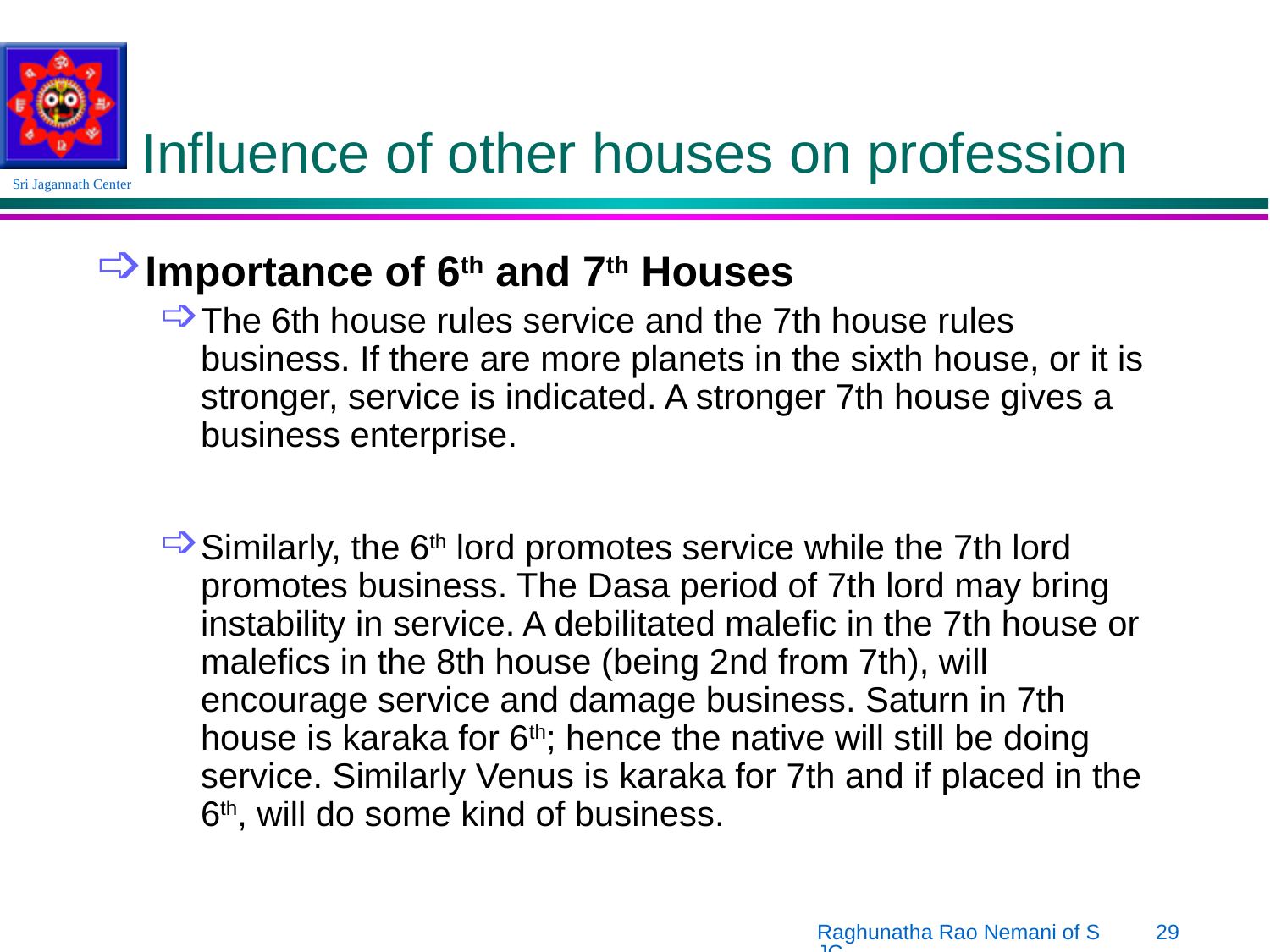

# Influence of other houses on profession
Importance of 6th and 7th Houses
The 6th house rules service and the 7th house rules business. If there are more planets in the sixth house, or it is stronger, service is indicated. A stronger 7th house gives a business enterprise.

Similarly, the 6th lord promotes service while the 7th lord promotes business. The Dasa period of 7th lord may bring instability in service. A debilitated malefic in the 7th house or malefics in the 8th house (being 2nd from 7th), will encourage service and damage business. Saturn in 7th house is karaka for 6th; hence the native will still be doing service. Similarly Venus is karaka for 7th and if placed in the 6th, will do some kind of business.
Raghunatha Rao Nemani of SJC
29